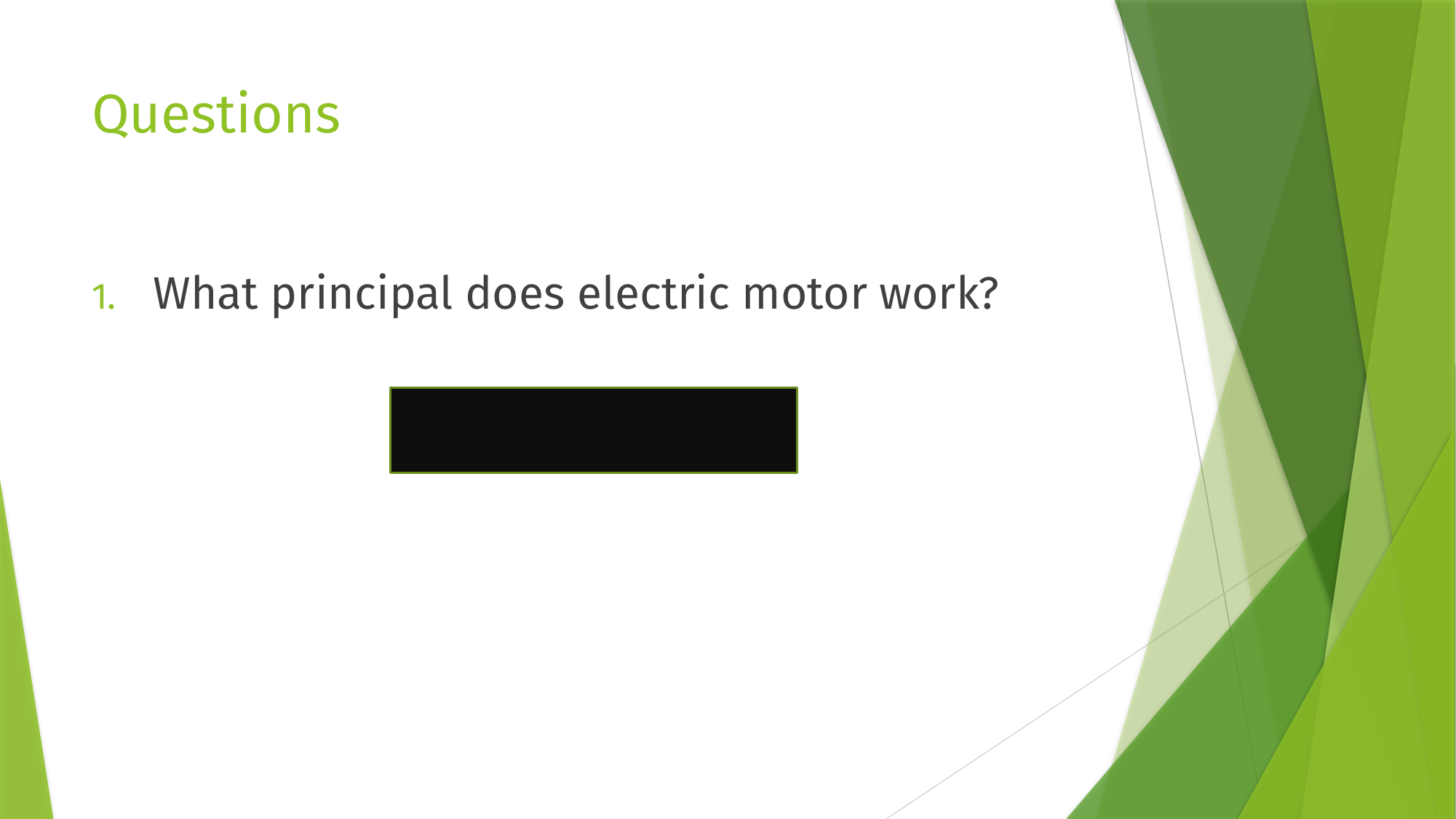

# Questions
What principal does electric motor work?

Motor Principal